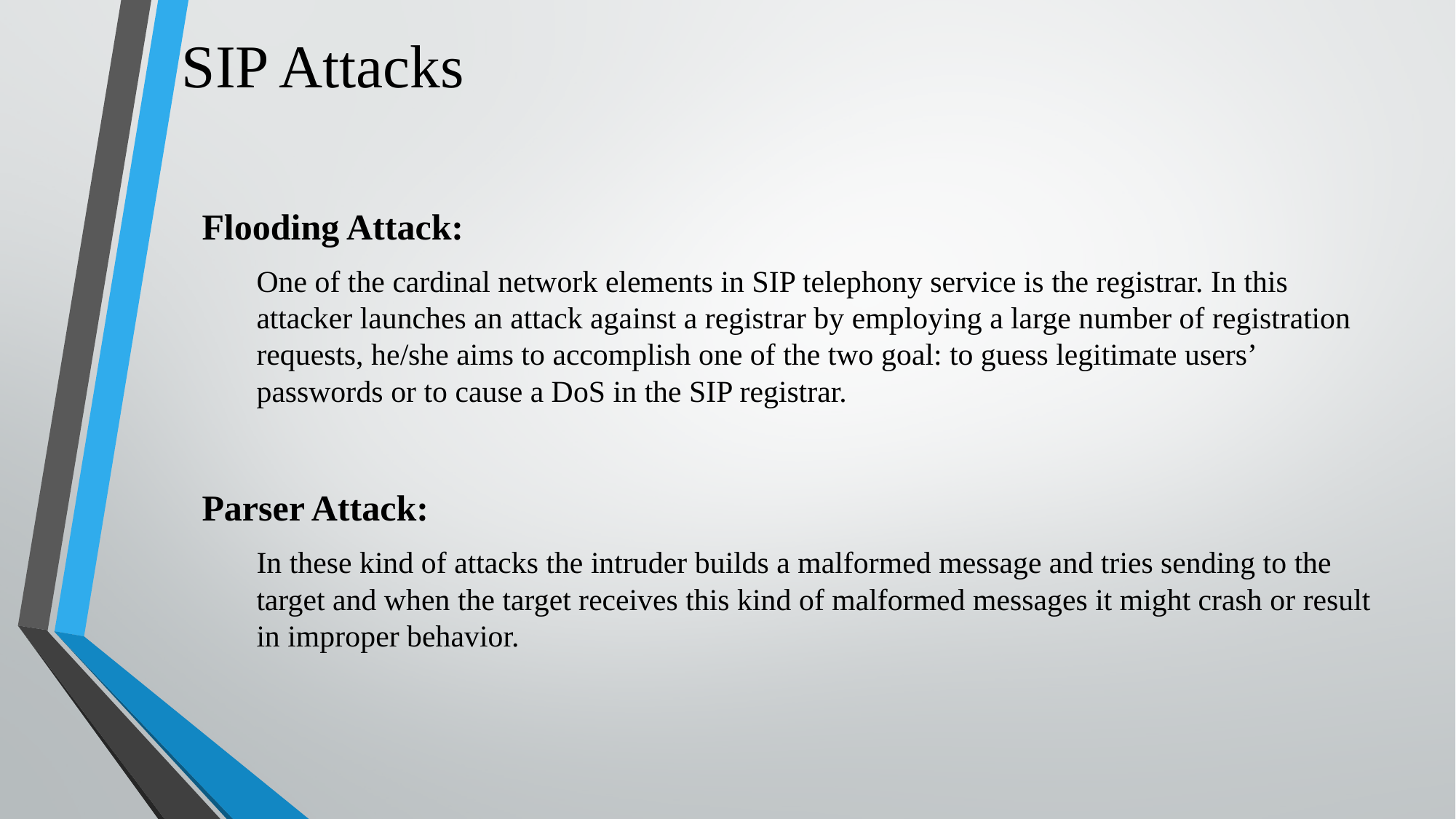

SIP Attacks
Flooding Attack:
One of the cardinal network elements in SIP telephony service is the registrar. In this attacker launches an attack against a registrar by employing a large number of registration requests, he/she aims to accomplish one of the two goal: to guess legitimate users’ passwords or to cause a DoS in the SIP registrar.

Parser Attack:
In these kind of attacks the intruder builds a malformed message and tries sending to the target and when the target receives this kind of malformed messages it might crash or result in improper behavior.